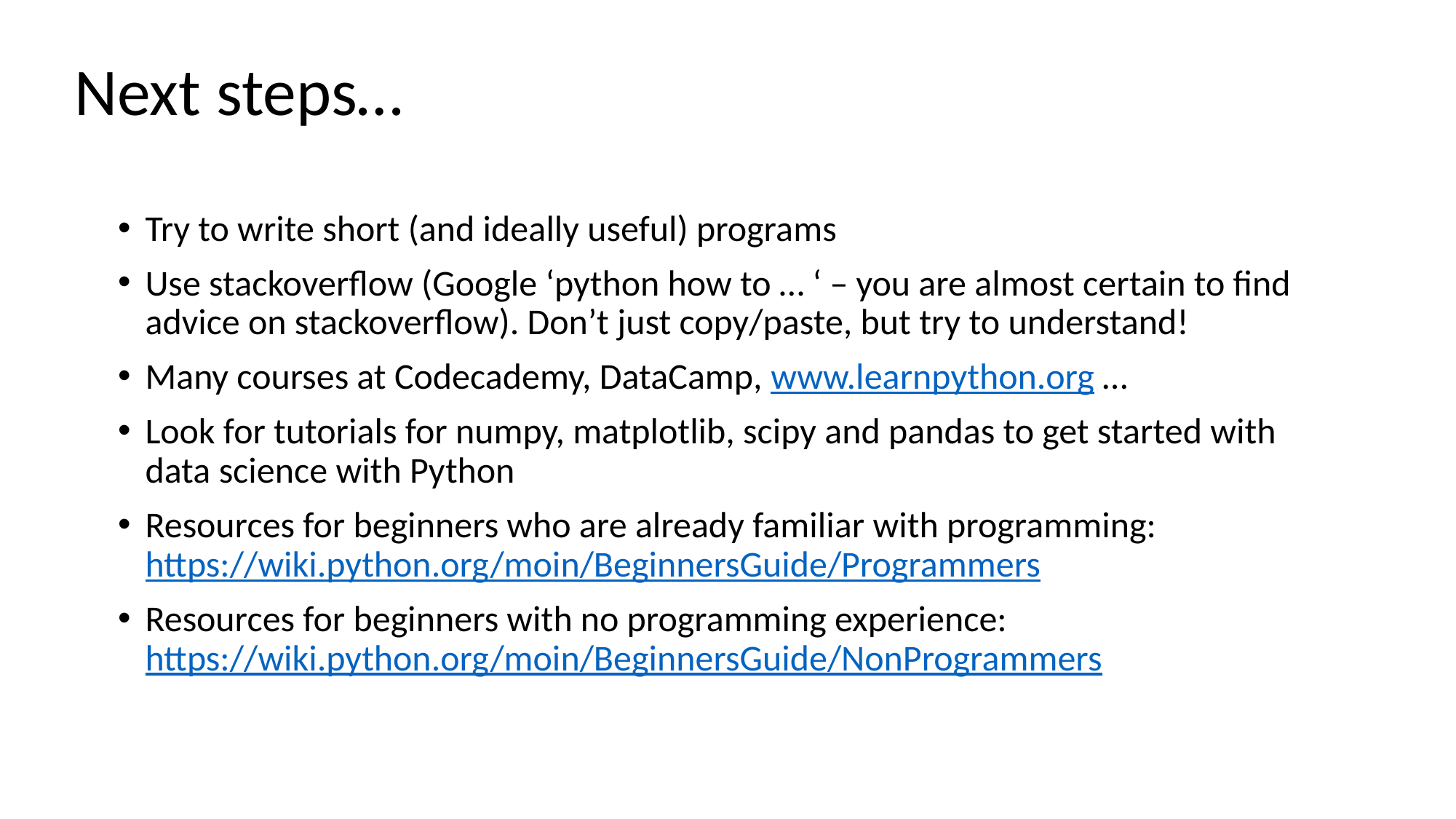

# Next steps…
Try to write short (and ideally useful) programs
Use stackoverflow (Google ‘python how to … ‘ – you are almost certain to find advice on stackoverflow). Don’t just copy/paste, but try to understand!
Many courses at Codecademy, DataCamp, www.learnpython.org …
Look for tutorials for numpy, matplotlib, scipy and pandas to get started with data science with Python
Resources for beginners who are already familiar with programming: https://wiki.python.org/moin/BeginnersGuide/Programmers
Resources for beginners with no programming experience: https://wiki.python.org/moin/BeginnersGuide/NonProgrammers